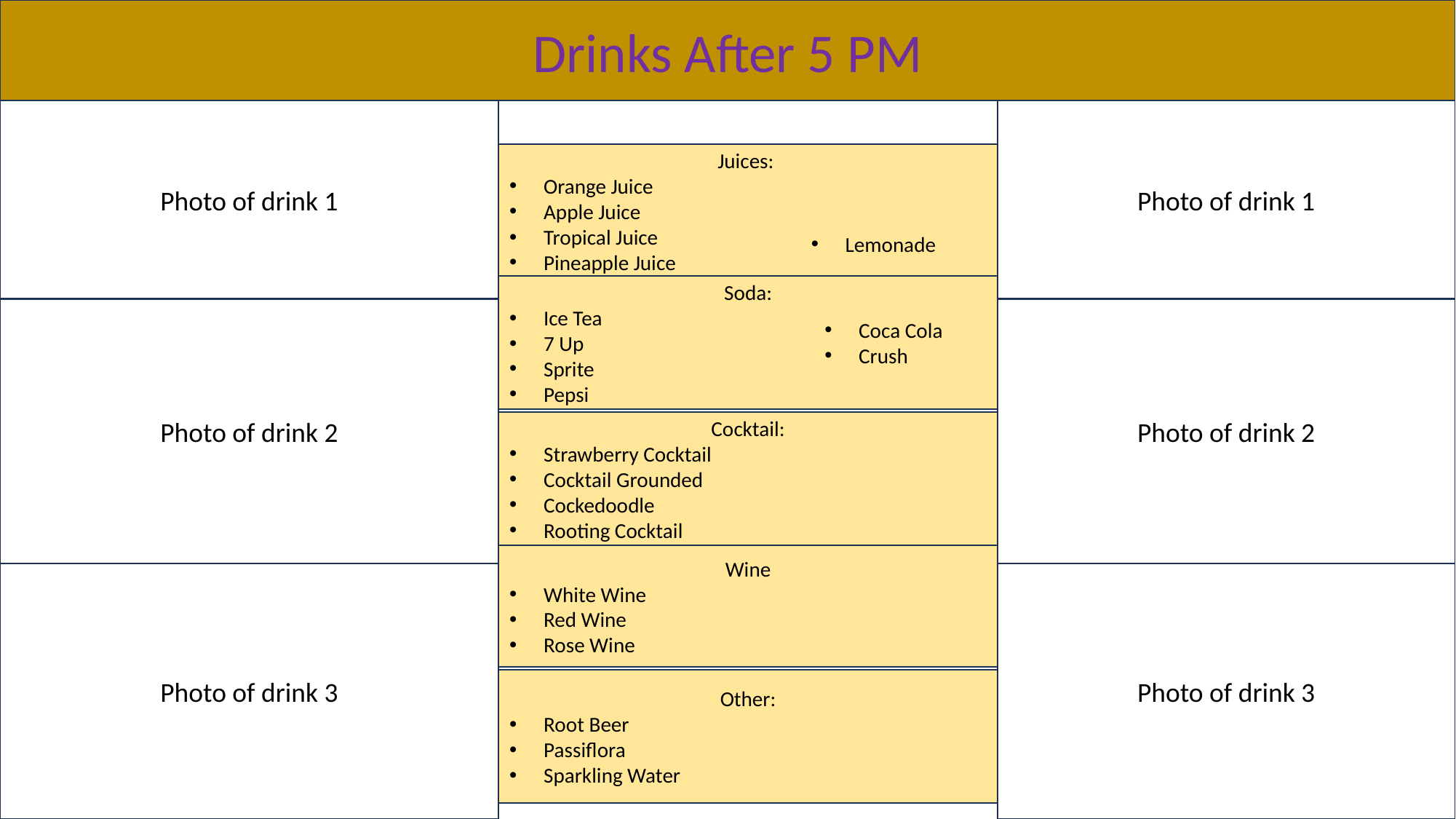

Drinks After 5 PM
Photo of drink 1
Photo of drink 1
Juices:
Orange Juice
Apple Juice
Tropical Juice
Pineapple Juice
Lemonade
Soda:
Ice Tea
7 Up
Sprite
Pepsi
Photo of drink 2
Photo of drink 2
Coca Cola
Crush

Cocktail:
Strawberry Cocktail
Cocktail Grounded
Cockedoodle
Rooting Cocktail
Wine
White Wine
Red Wine
Rose Wine
Photo of drink 3
Photo of drink 3
Other:
Root Beer
Passiflora
Sparkling Water